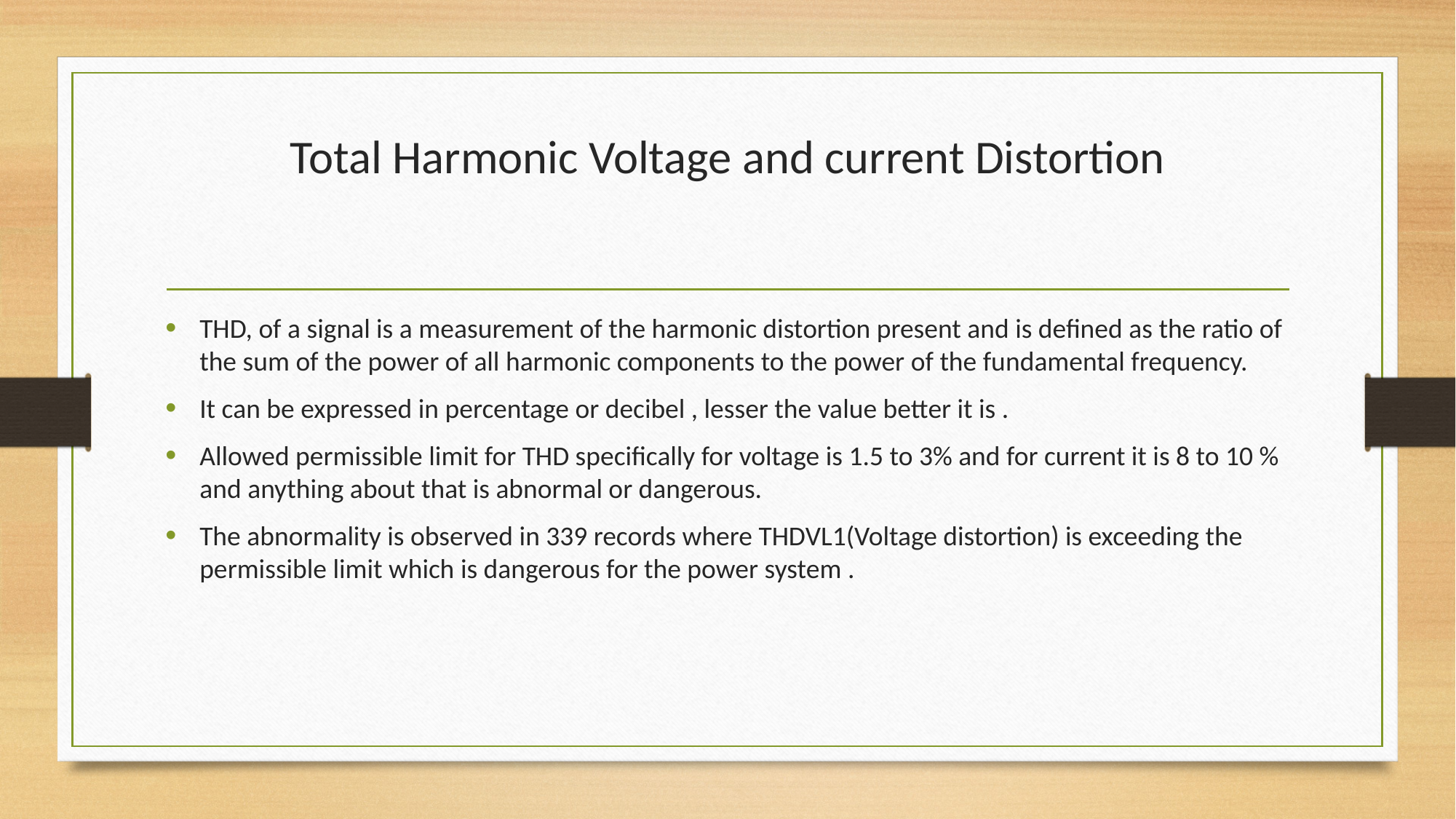

# Total Harmonic Voltage and current Distortion
THD, of a signal is a measurement of the harmonic distortion present and is defined as the ratio of the sum of the power of all harmonic components to the power of the fundamental frequency.
It can be expressed in percentage or decibel , lesser the value better it is .
Allowed permissible limit for THD specifically for voltage is 1.5 to 3% and for current it is 8 to 10 % and anything about that is abnormal or dangerous.
The abnormality is observed in 339 records where THDVL1(Voltage distortion) is exceeding the permissible limit which is dangerous for the power system .